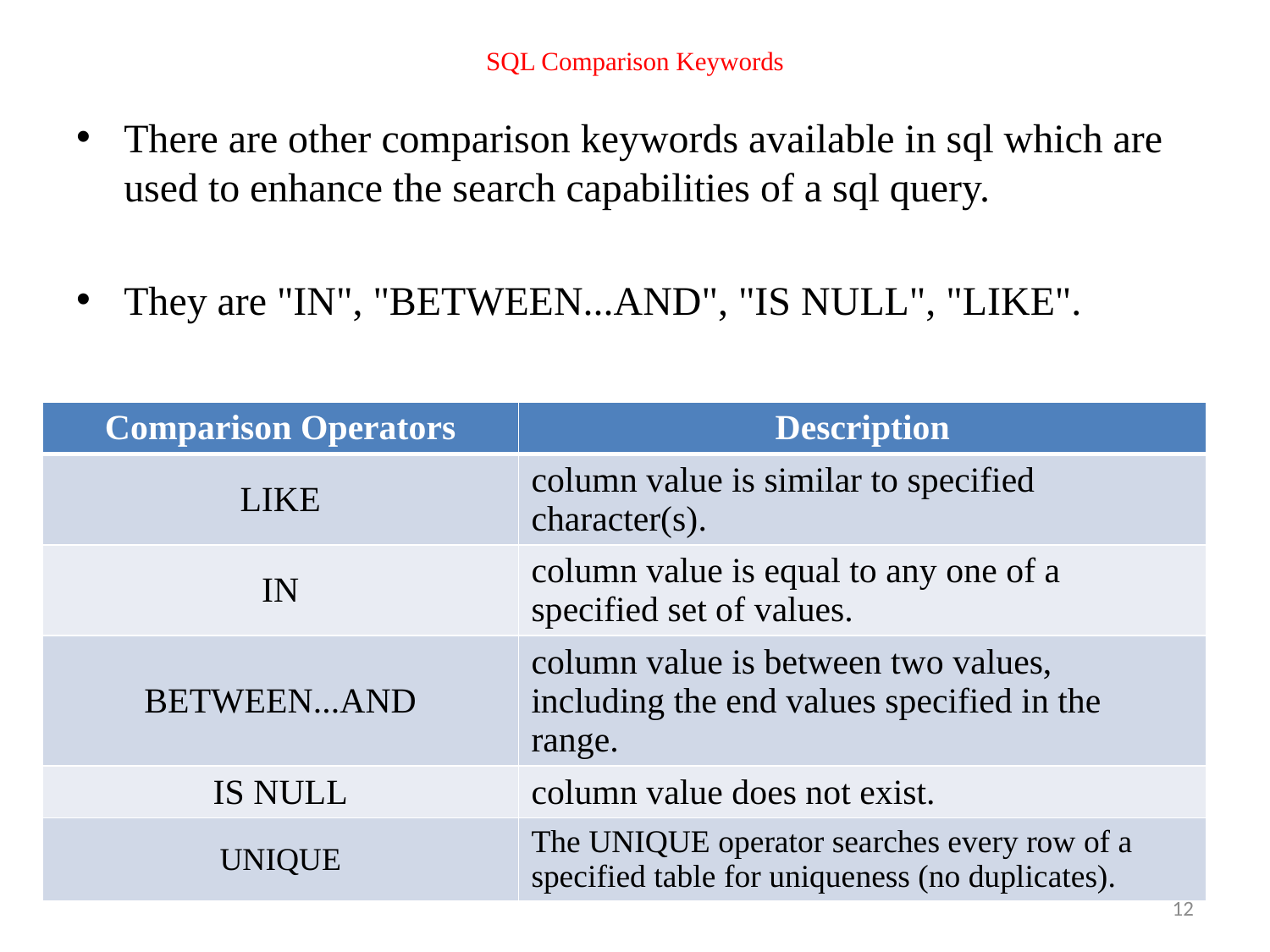

# SQL Comparison Keywords
There are other comparison keywords available in sql which are used to enhance the search capabilities of a sql query.

They are "IN", "BETWEEN...AND", "IS NULL", "LIKE".

| Comparison Operators | Description |
| --- | --- |
| LIKE | column value is similar to specified character(s). |
| IN | column value is equal to any one of a specified set of values. |
| BETWEEN...AND | column value is between two values, including the end values specified in the range. |
| IS NULL | column value does not exist. |
| UNIQUE | The UNIQUE operator searches every row of a specified table for uniqueness (no duplicates). |
12